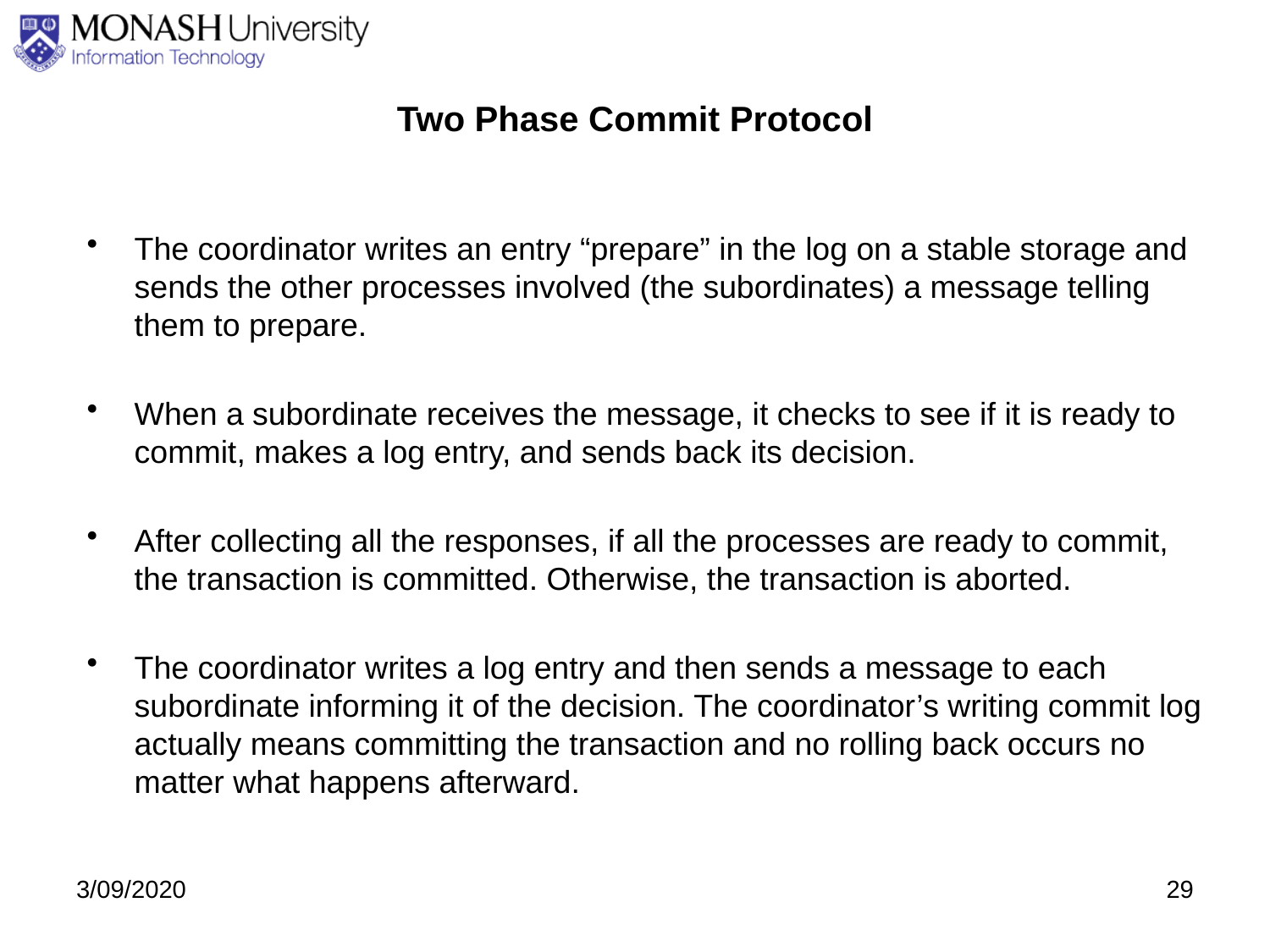

# Two Phase Commit Protocol
The coordinator writes an entry “prepare” in the log on a stable storage and sends the other processes involved (the subordinates) a message telling them to prepare.

When a subordinate receives the message, it checks to see if it is ready to commit, makes a log entry, and sends back its decision.

After collecting all the responses, if all the processes are ready to commit, the transaction is committed. Otherwise, the transaction is aborted.

The coordinator writes a log entry and then sends a message to each subordinate informing it of the decision. The coordinator’s writing commit log actually means committing the transaction and no rolling back occurs no matter what happens afterward.

3/09/2020
29